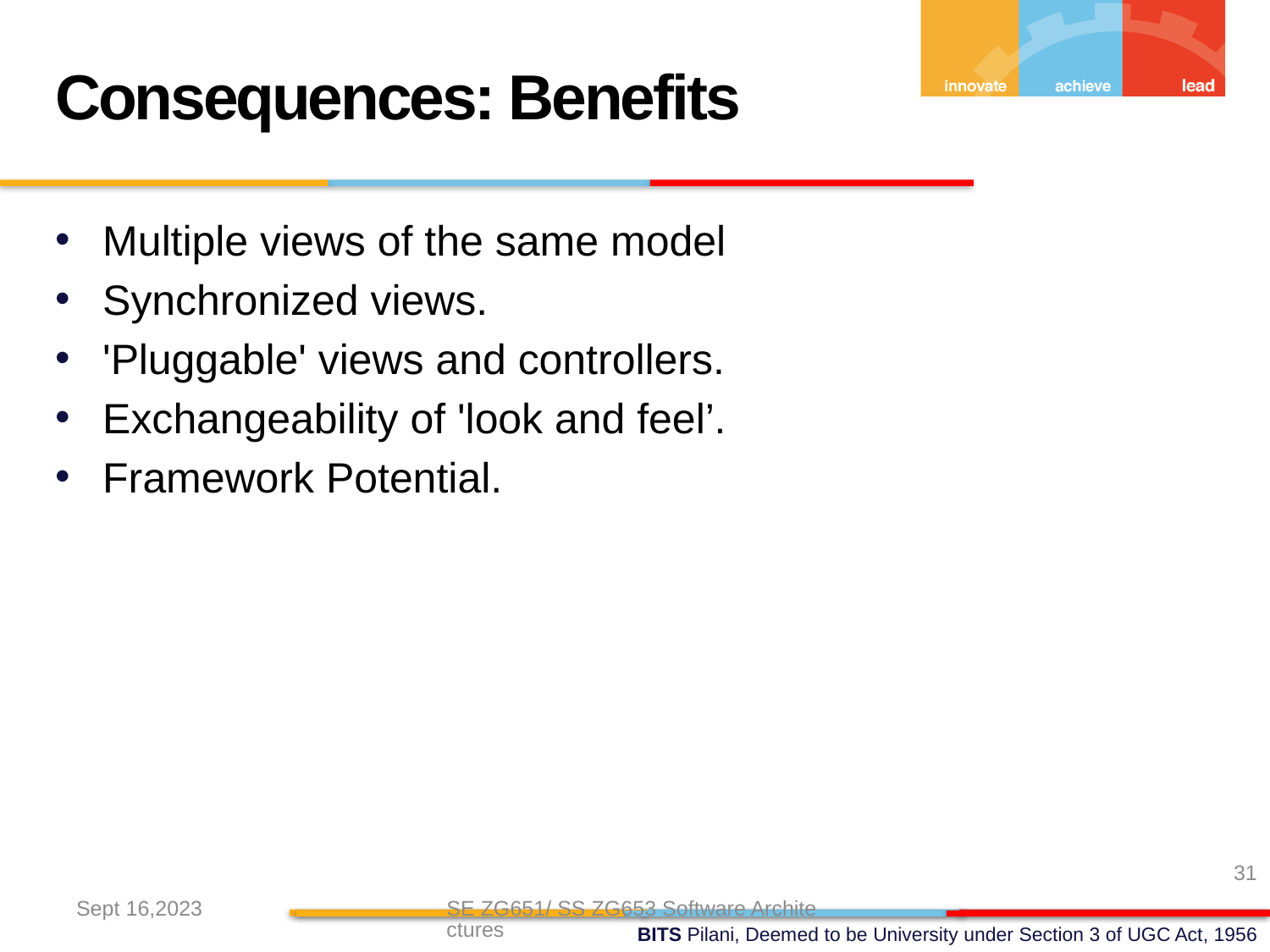

Consequences: Benefits
Multiple views of the same model
Synchronized views.
'Pluggable' views and controllers.
Exchangeability of 'look and feel’.
Framework Potential.
31
Sept 16,2023
SE ZG651/ SS ZG653 Software Architectures